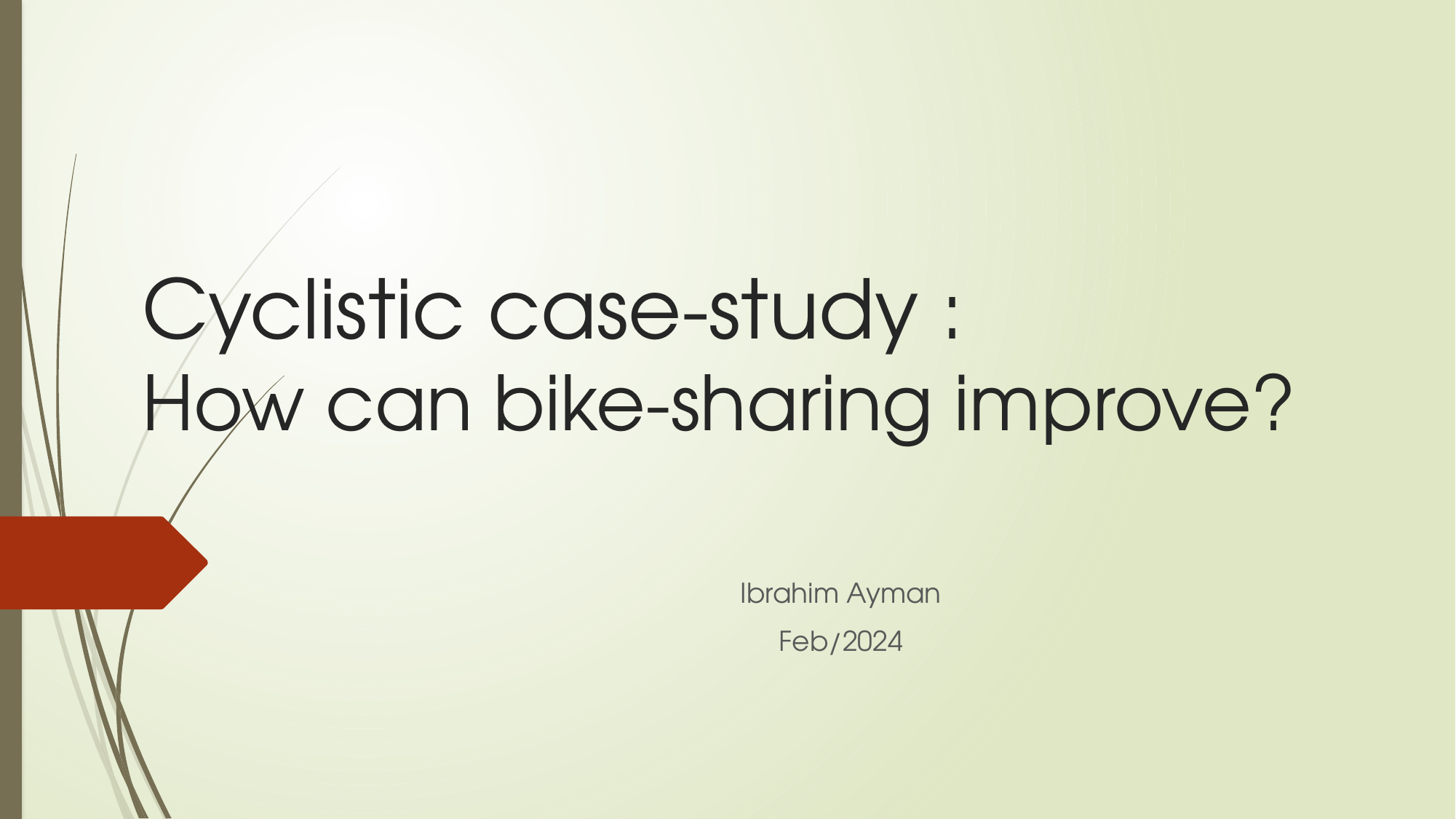

# Cyclistic case-study : How can bike-sharing improve?
Ibrahim Ayman
Feb/2024